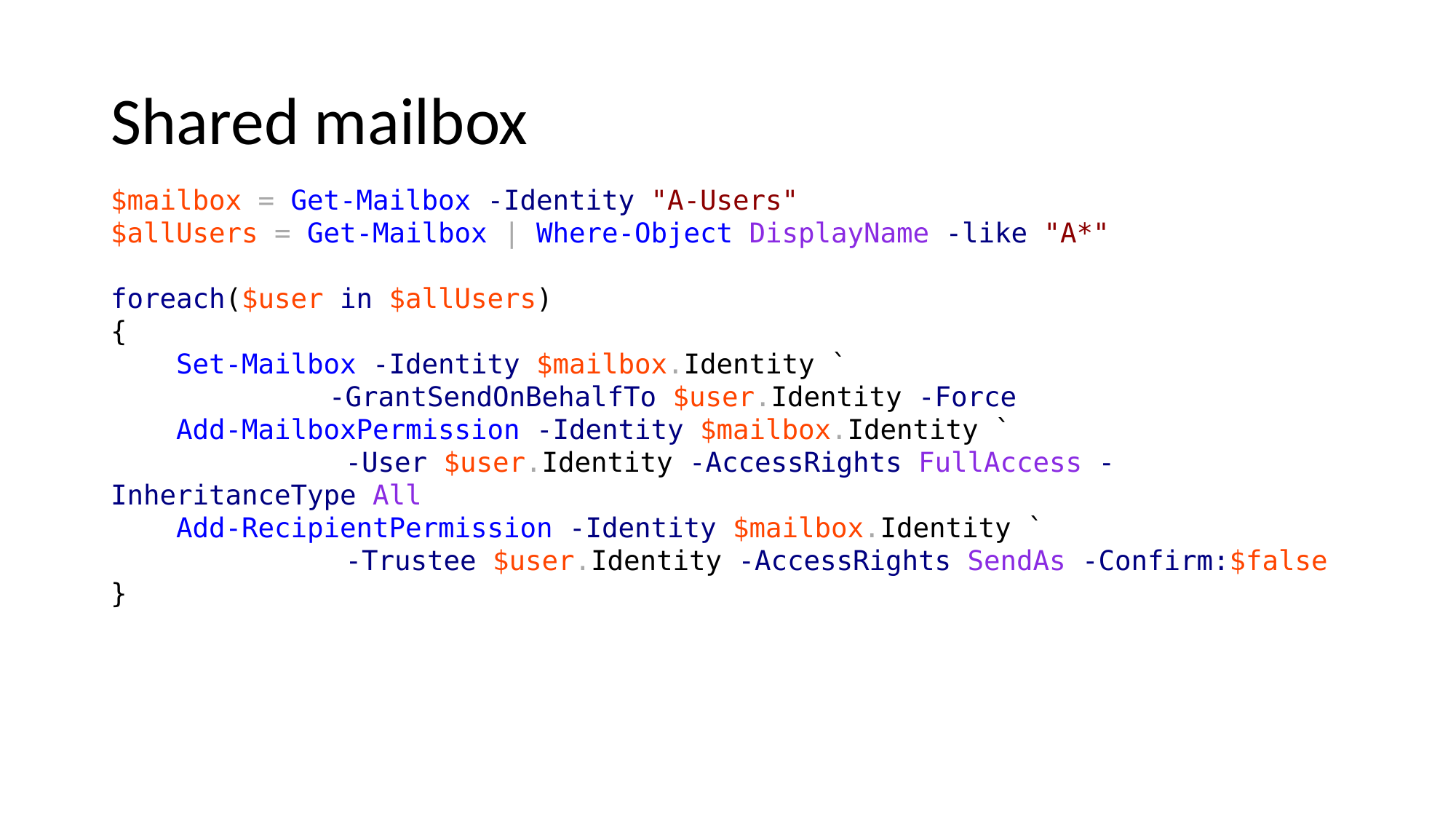

# Shared mailbox
$mailbox = Get-Mailbox -Identity "A-Users"
$allUsers = Get-Mailbox | Where-Object DisplayName -like "A*"

foreach($user in $allUsers)
{
    Set-Mailbox -Identity $mailbox.Identity `
		-GrantSendOnBehalfTo $user.Identity -Force
    Add-MailboxPermission -Identity $mailbox.Identity `
		 -User $user.Identity -AccessRights FullAccess -InheritanceType All
    Add-RecipientPermission -Identity $mailbox.Identity `
		 -Trustee $user.Identity -AccessRights SendAs -Confirm:$false
}